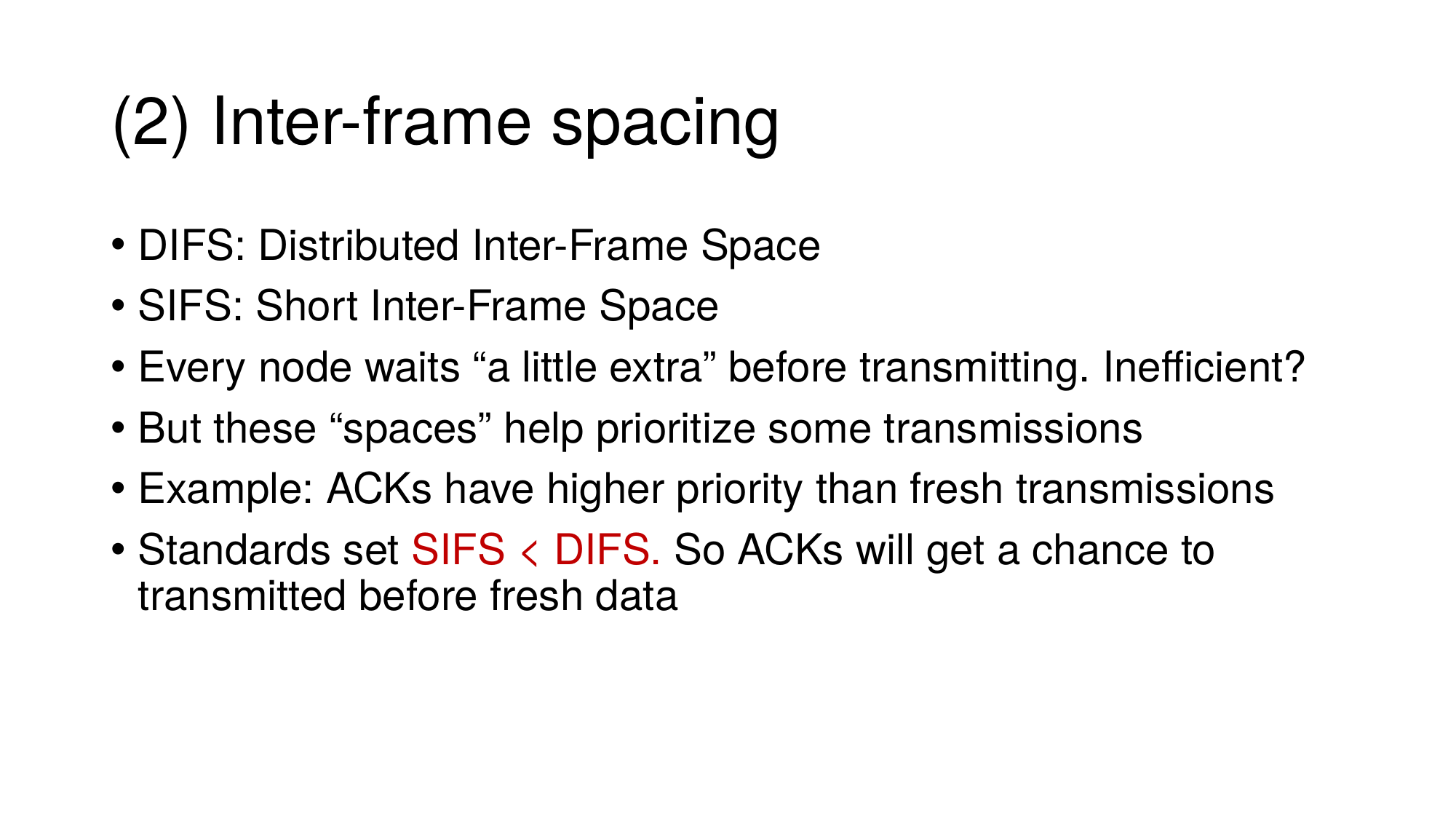

# (2) Inter-frame spacing
DIFS: Distributed Inter-Frame Space
SIFS: Short Inter-Frame Space
Every node waits “a little extra” before transmitting. Inefficient?
But these “spaces” help prioritize some transmissions
Example: ACKs have higher priority than fresh transmissions
Standards set SIFS < DIFS. So ACKs will get a chance to transmitted before fresh data